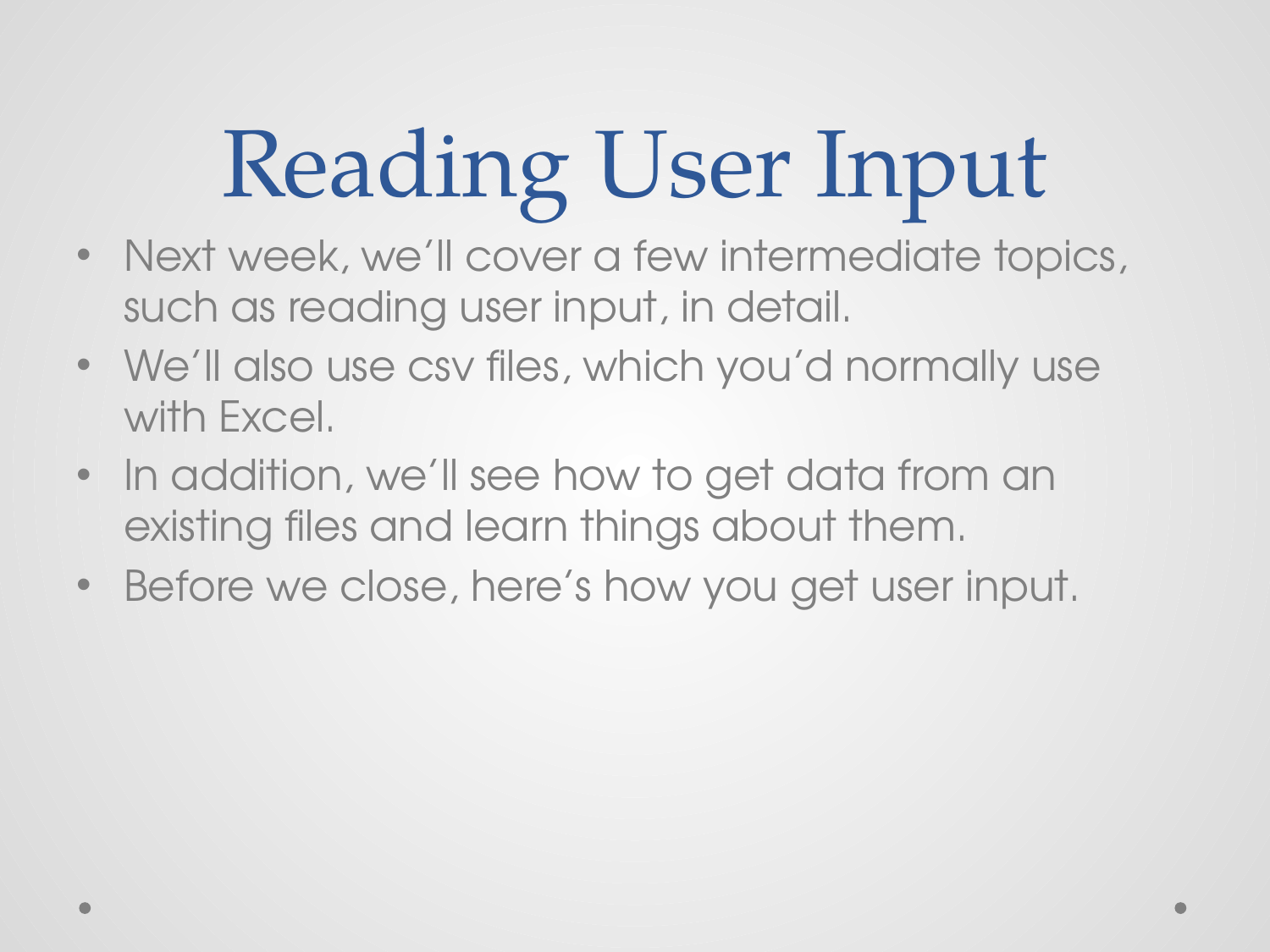

# Reading User Input
Next week, we’ll cover a few intermediate topics, such as reading user input, in detail.
We’ll also use csv files, which you’d normally use with Excel.
In addition, we’ll see how to get data from an existing files and learn things about them.
Before we close, here’s how you get user input.